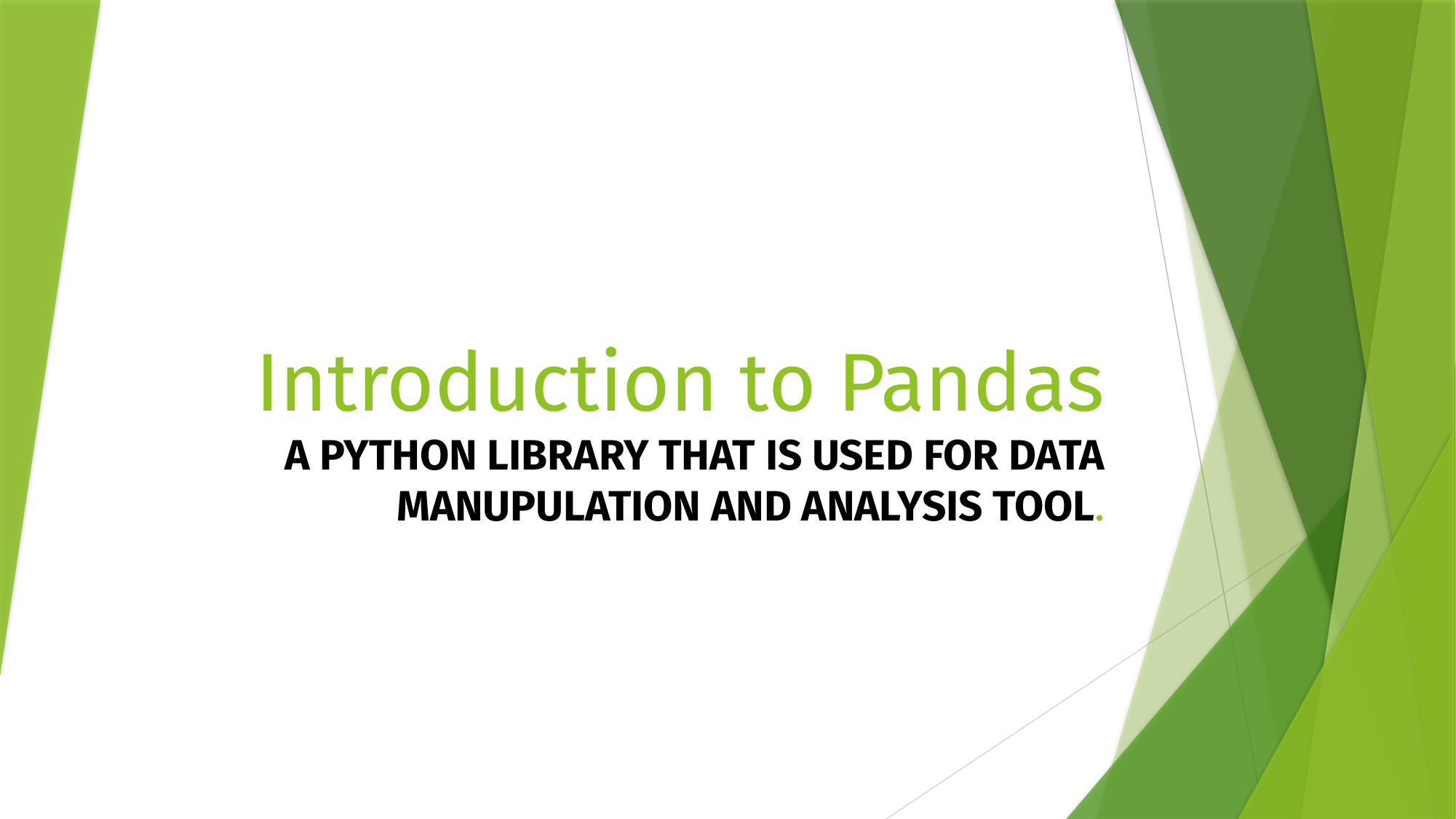

# Introduction to Pandas A PYTHON LIBRARY THAT IS USED FOR DATA MANUPULATION AND ANALYSIS TOOL.